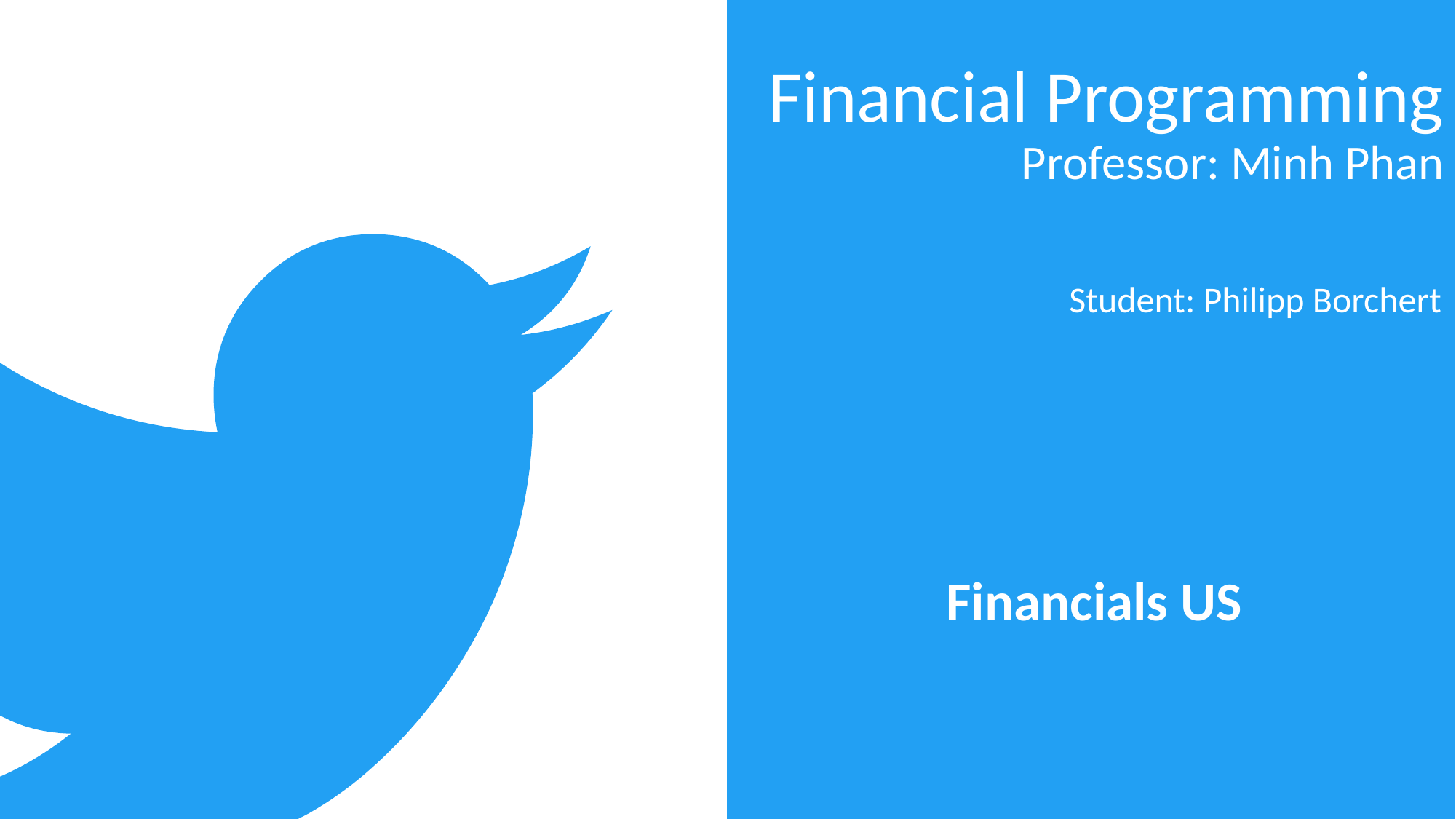

# Financial Programming Professor: Minh Phan

Student: Philipp Borchert

Financials US